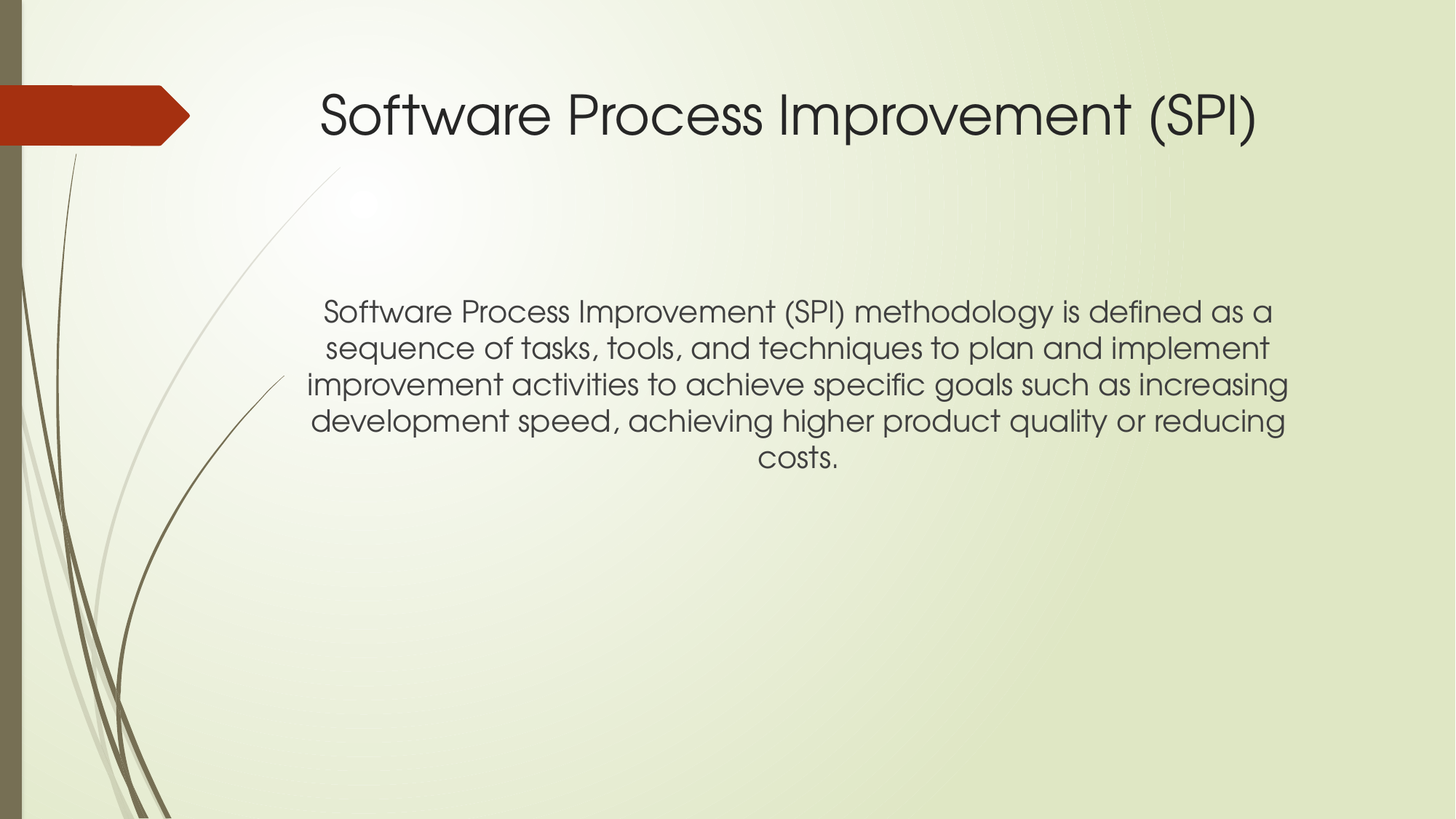

# Software Process Improvement (SPI)
Software Process Improvement (SPI) methodology is defined as a sequence of tasks, tools, and techniques to plan and implement improvement activities to achieve specific goals such as increasing development speed, achieving higher product quality or reducing costs.